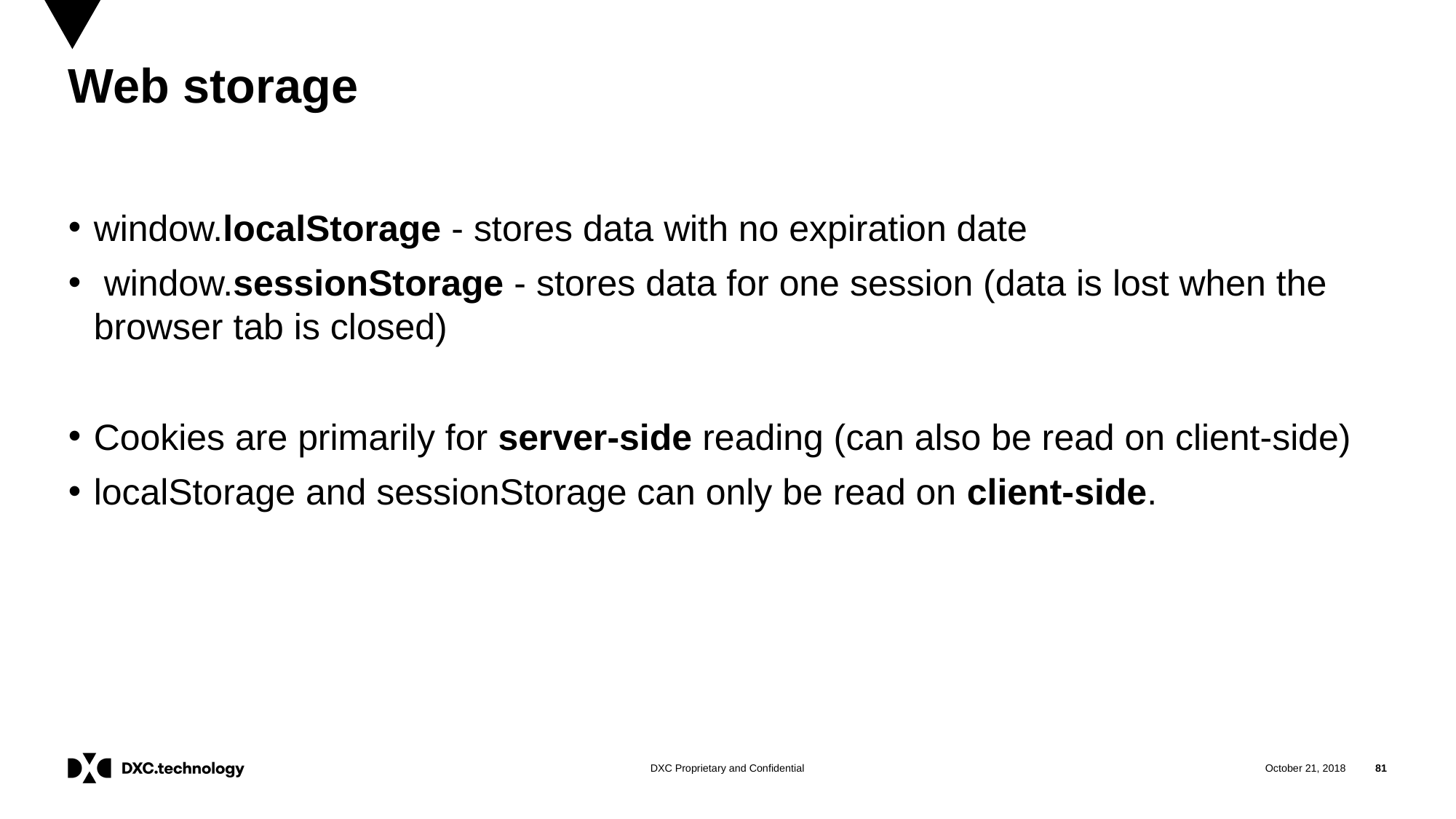

# Web storage
window.localStorage - stores data with no expiration date
 window.sessionStorage - stores data for one session (data is lost when the browser tab is closed)

Cookies are primarily for server-side reading (can also be read on client-side)
localStorage and sessionStorage can only be read on client-side.